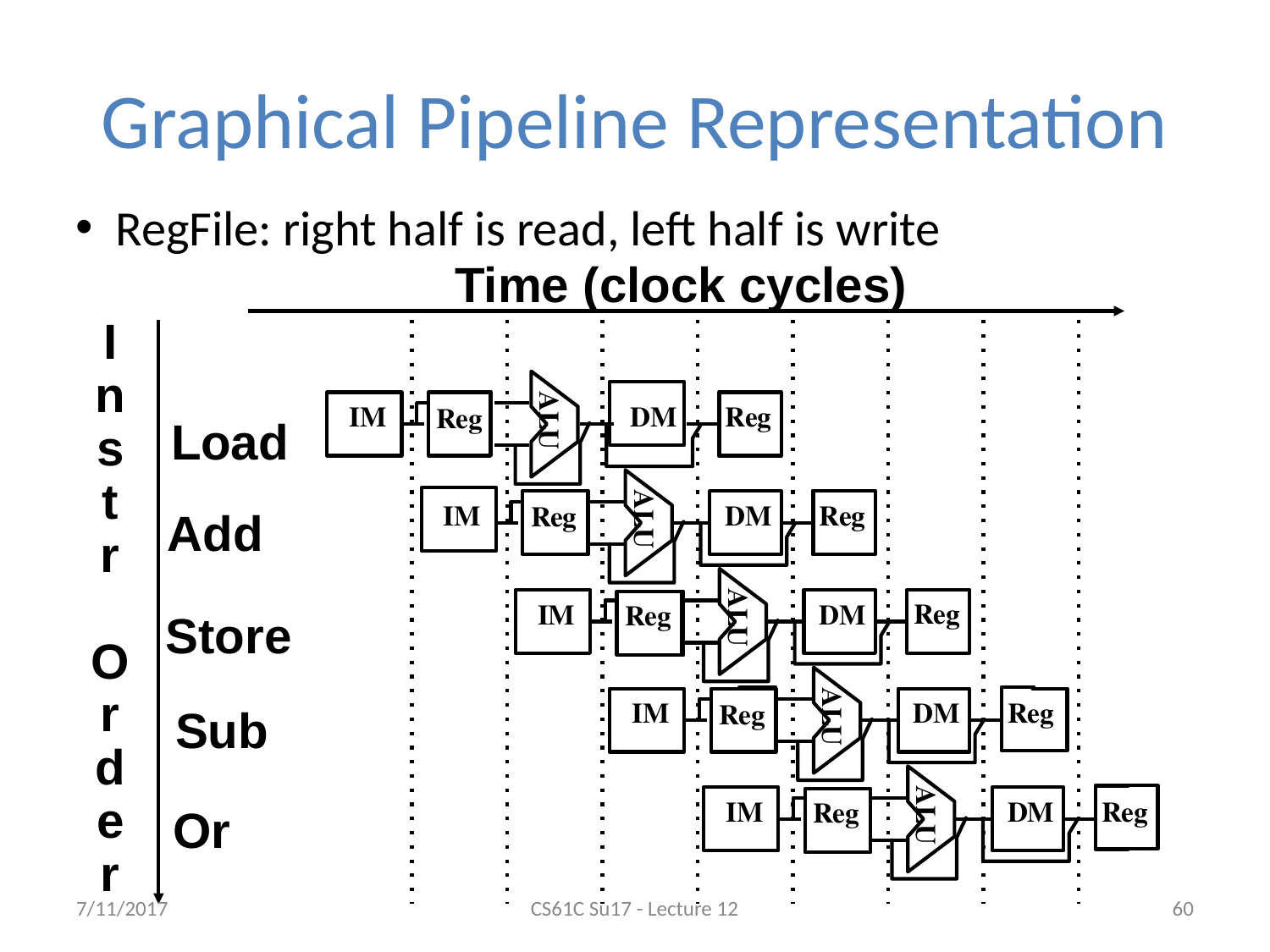

# Graphical Pipeline Representation
  RegFile: right half is read, left half is write
Time (clock cycles)
I
n
s
t
r

O
r
d
e
r

ALU

Reg

  IM

  DM

ALU

Reg

  IM

Reg

  IM

Reg

  DM

ALU

Reg

  IM

  IM
Load
Add
Store
Sub
Or

Reg

  DM

ALU

Reg

Reg

  DM

ALU

Reg

  DM

Reg
7/11/2017
CS61C Su17 - Lecture 12
60